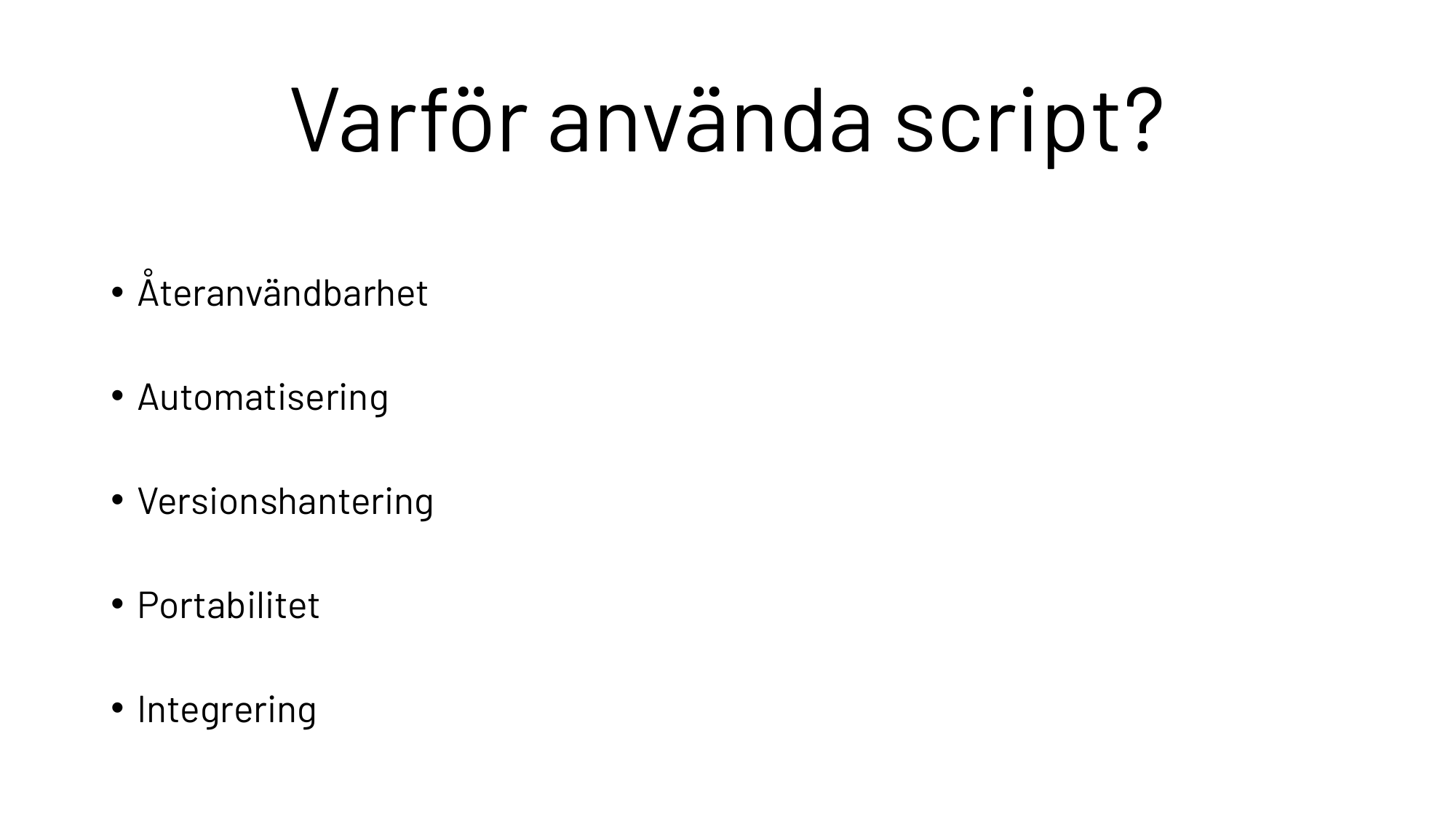

# Varför använda script?
Återanvändbarhet
Automatisering
Versionshantering
Portabilitet
Integrering